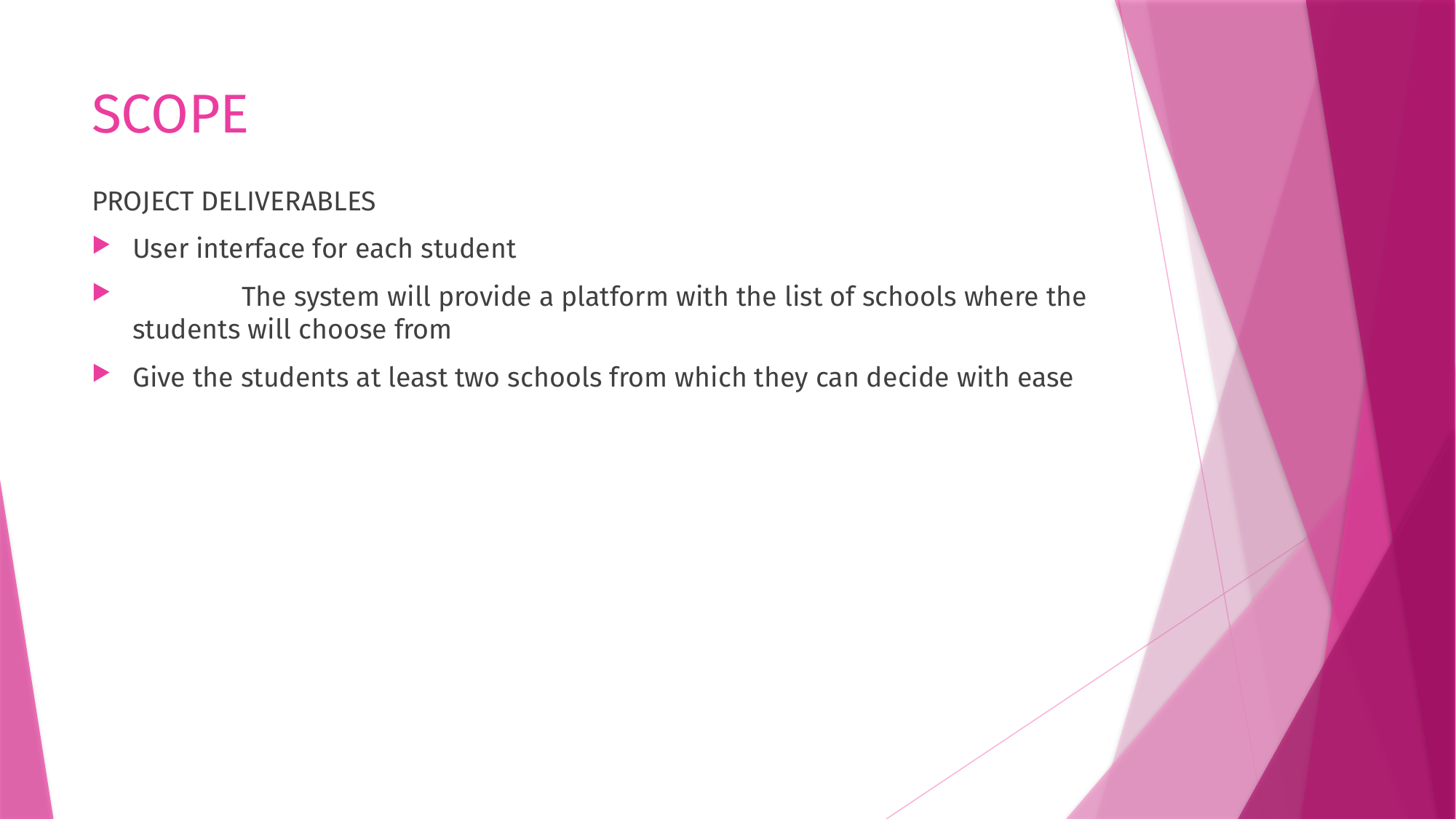

# SCOPE
PROJECT DELIVERABLES
User interface for each student
	The system will provide a platform with the list of schools where the students will choose from
Give the students at least two schools from which they can decide with ease